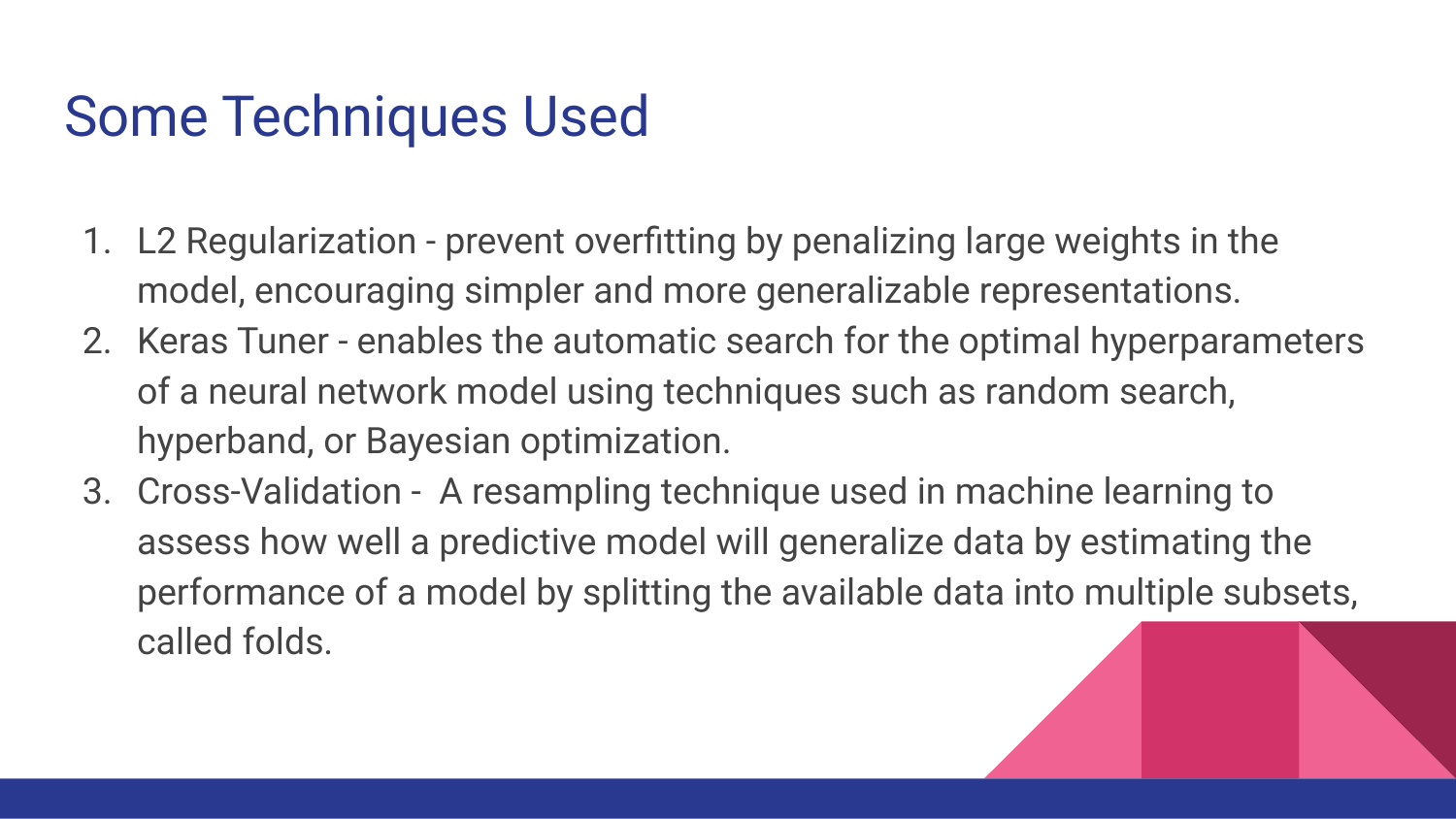

# Some Techniques Used
L2 Regularization - prevent overfitting by penalizing large weights in the model, encouraging simpler and more generalizable representations.
Keras Tuner - enables the automatic search for the optimal hyperparameters of a neural network model using techniques such as random search, hyperband, or Bayesian optimization.
Cross-Validation -  A resampling technique used in machine learning to assess how well a predictive model will generalize data by estimating the performance of a model by splitting the available data into multiple subsets, called folds.